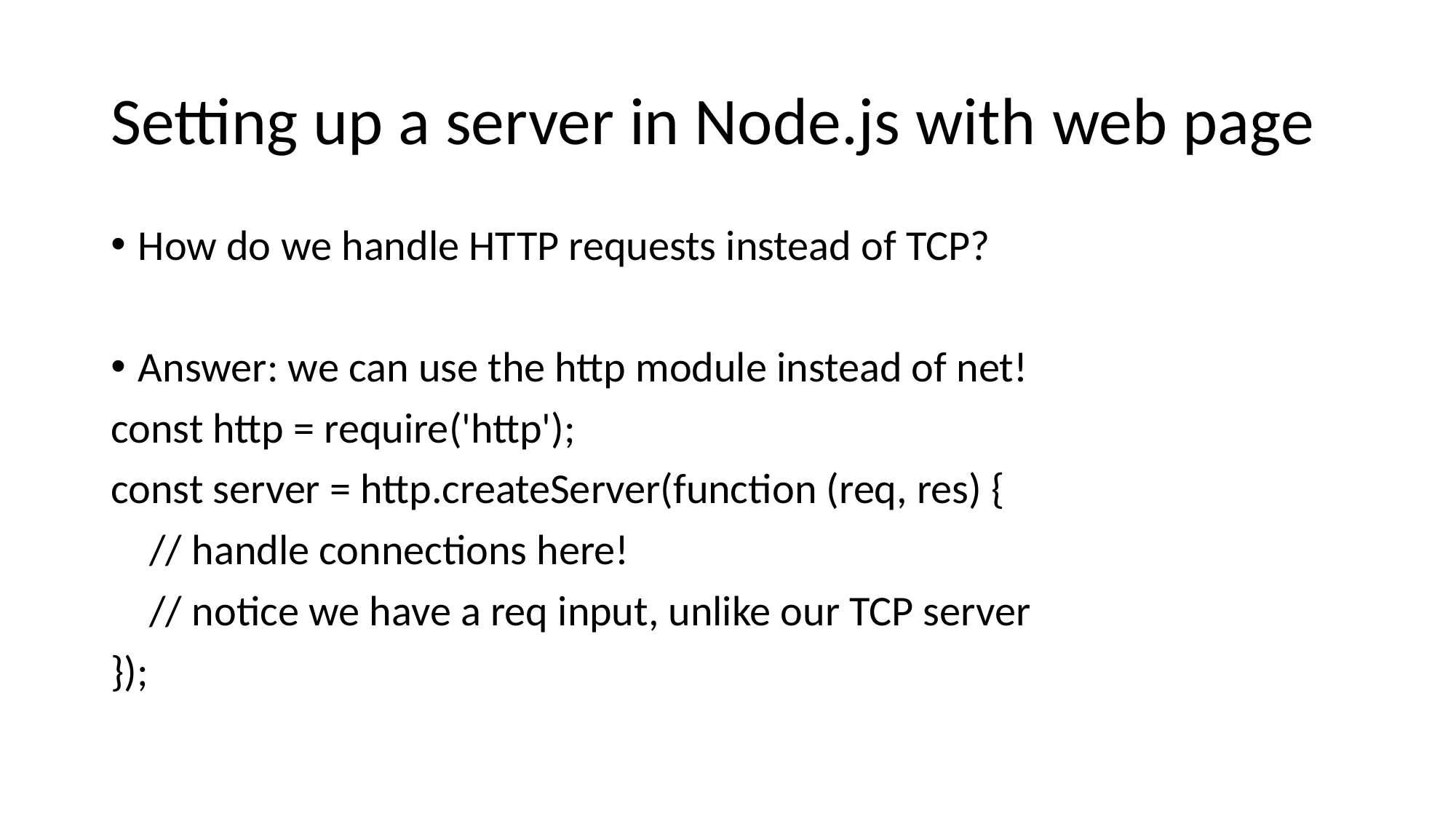

# Setting up a server in Node.js with web page
How do we handle HTTP requests instead of TCP?

Answer: we can use the http module instead of net!
const http = require('http');
const server = http.createServer(function (req, res) {
    // handle connections here!
    // notice we have a req input, unlike our TCP server
});